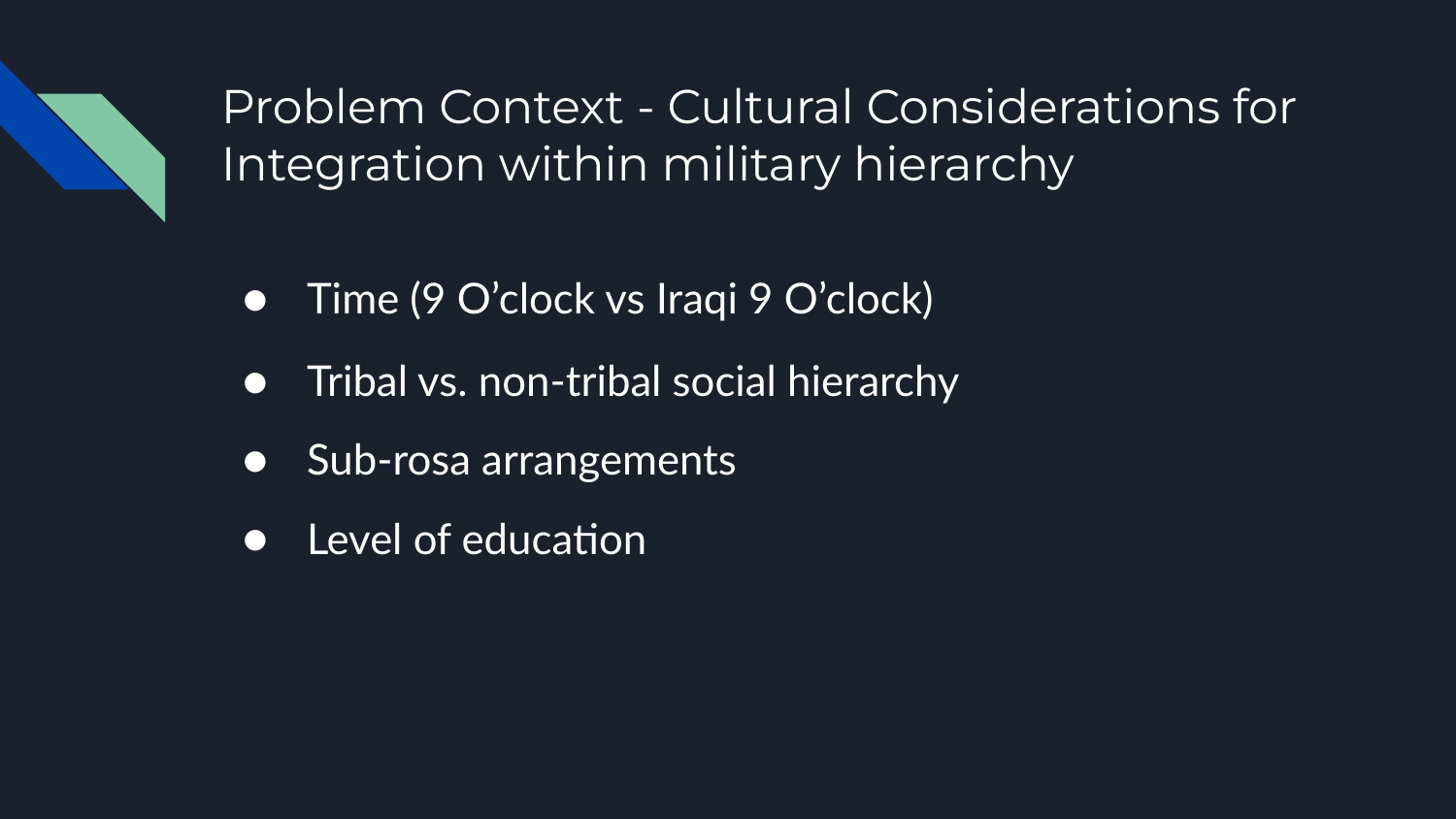

# Problem Context - Cultural Considerations for Integration within military hierarchy
Time (9 O’clock vs Iraqi 9 O’clock)
Tribal vs. non-tribal social hierarchy
Sub-rosa arrangements
Level of education